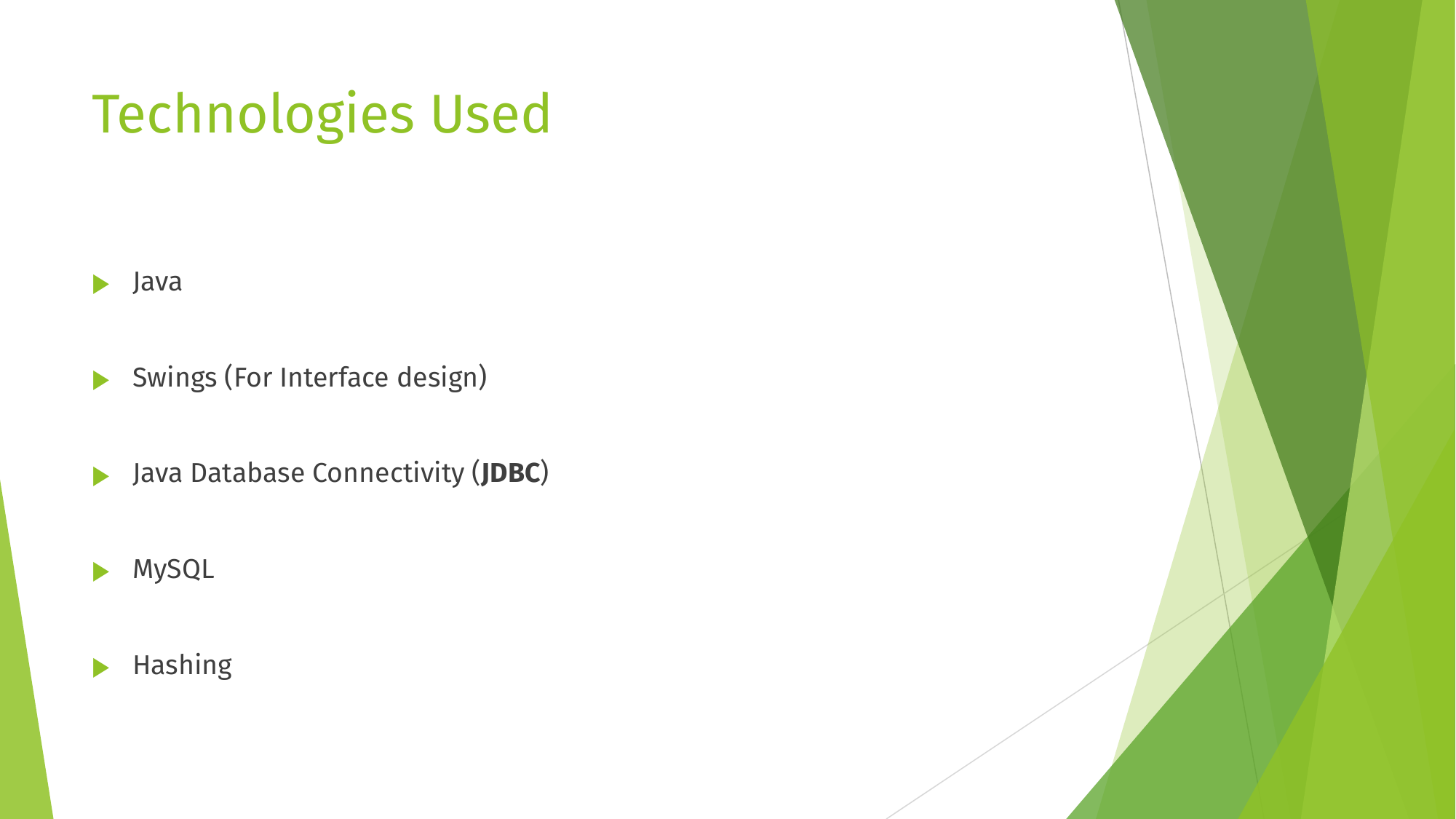

# Technologies Used
Java

Swings (For Interface design)

Java Database Connectivity (JDBC)

MySQL

Hashing